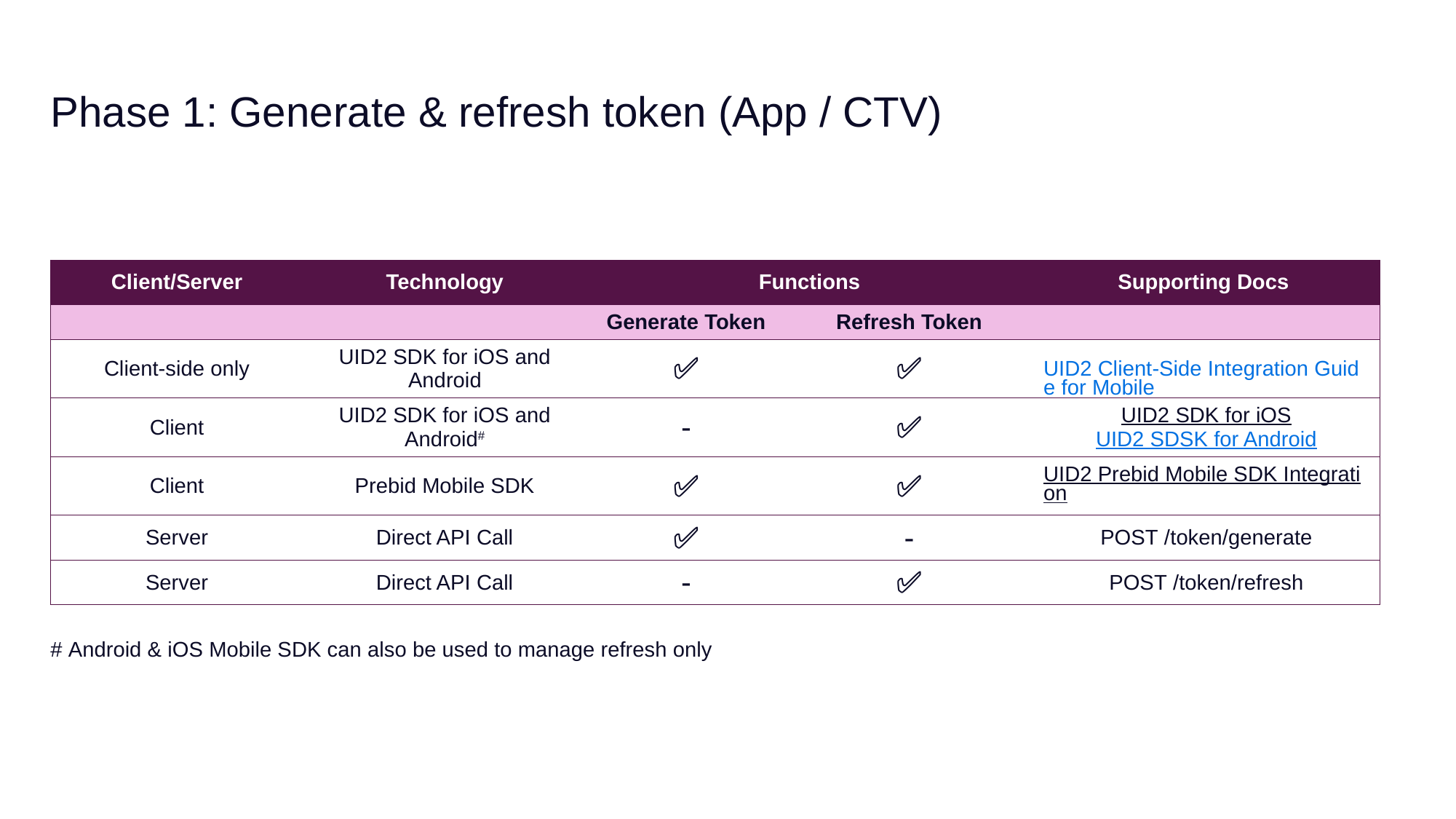

# Phase 1: Generate & refresh token (App / CTV)

| Client/Server | Technology | Functions |  | Supporting Docs |
| --- | --- | --- | --- | --- |
|  |  | Generate Token | Refresh Token |  |
| Client-side only | UID2 SDK for iOS and Android | ✅ | ✅ | UID2 Client-Side Integration Guide for Mobile |
| Client | UID2 SDK for iOS and Android# | - | ✅ | UID2 SDK for iOS UID2 SDSK for Android |
| Client | Prebid Mobile SDK | ✅ | ✅ | UID2 Prebid Mobile SDK Integration |
| Server | Direct API Call | ✅ | - | POST /token/generate |
| Server | Direct API Call | - | ✅ | POST /token/refresh |
# Android & iOS Mobile SDK can also be used to manage refresh only